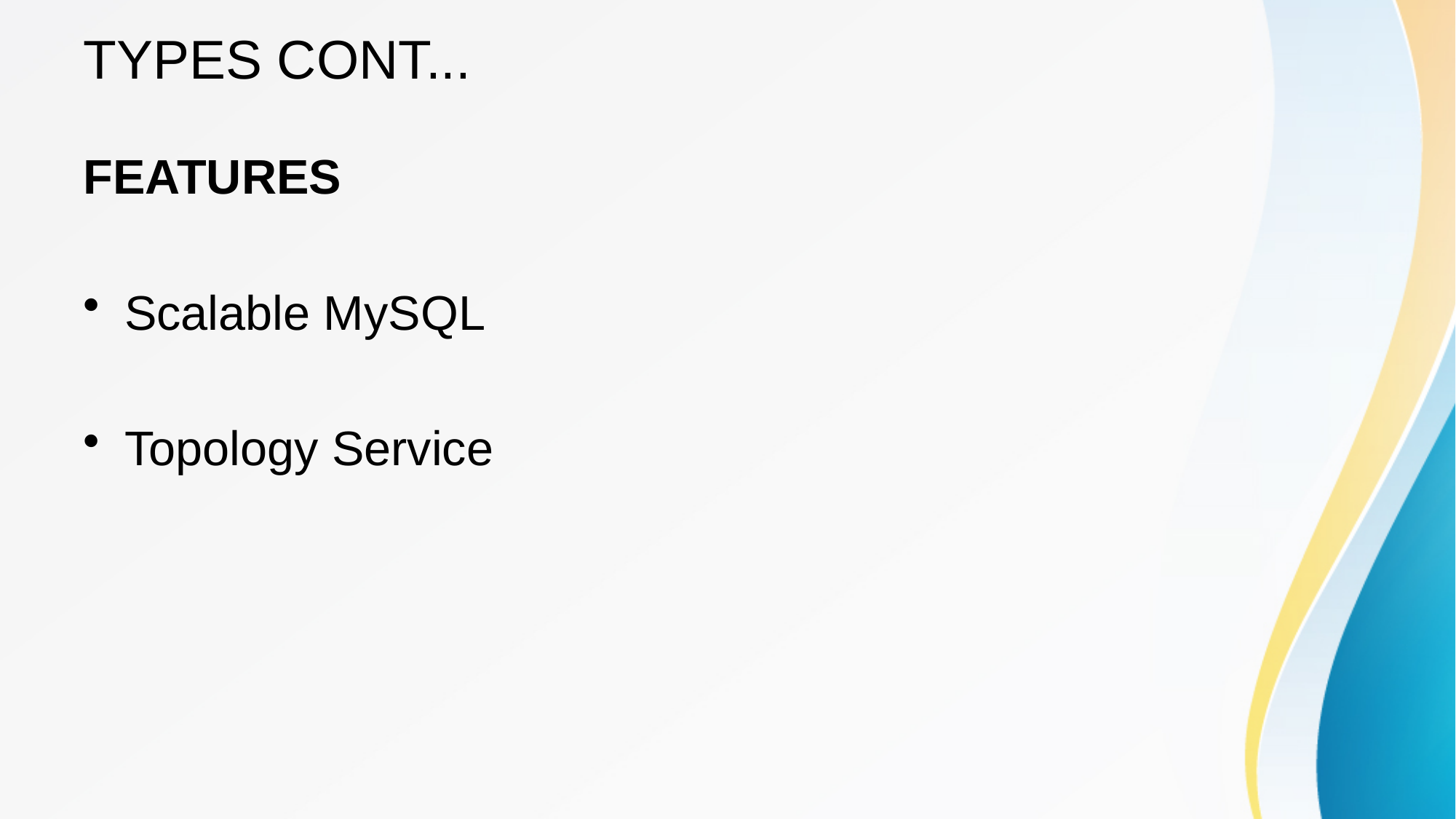

# TYPES CONT...
FEATURES

Scalable MySQL

Topology Service